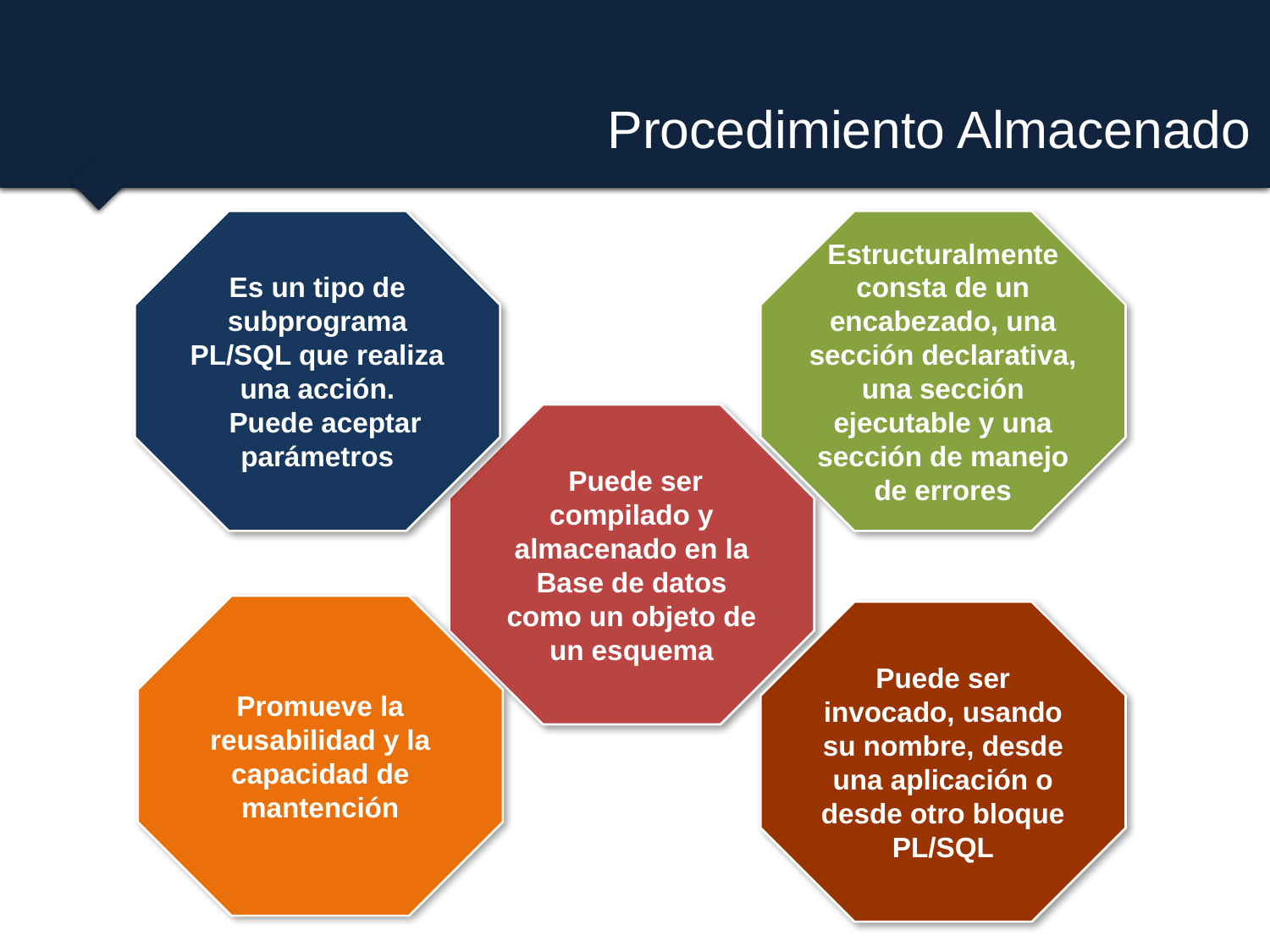

# Procedimiento Almacenado
Es un tipo de subprograma PL/SQL que realiza una acción.
  Puede aceptar parámetros
Estructuralmente consta de un encabezado, una sección declarativa, una sección ejecutable y una sección de manejo de errores
 Puede ser compilado y almacenado en la Base de datos como un objeto de un esquema
Promueve la reusabilidad y la capacidad de mantención
Puede ser invocado, usando su nombre, desde una aplicación o desde otro bloque PL/SQL